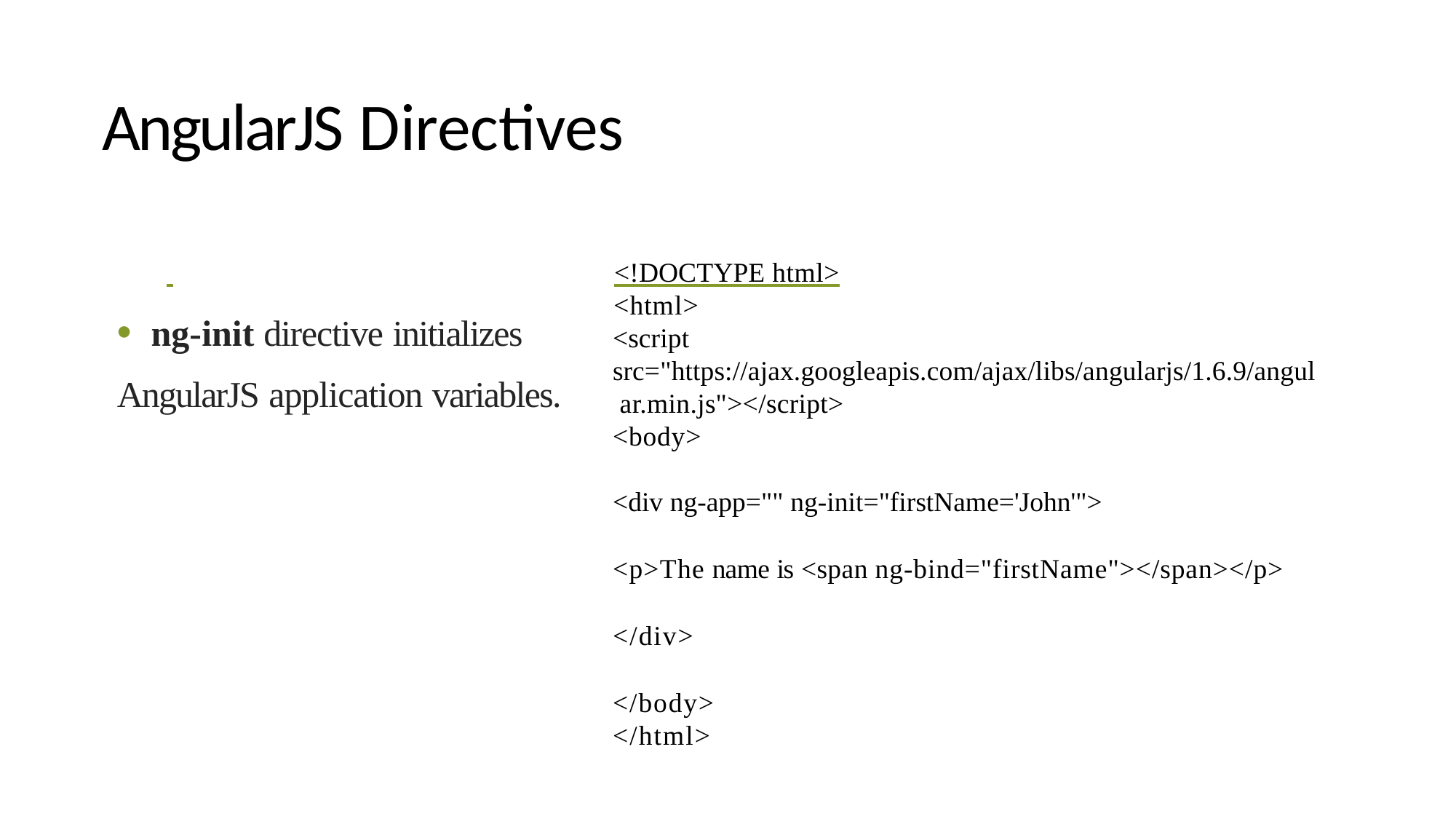

# AngularJS Directives
 	<!DOCTYPE html>
<html>
ng-init directive initializes
<script  src="https://ajax.googleapis.com/ajax/libs/angularjs/1.6.9/angul  ar.min.js"></script>
<body>
AngularJS application variables.
<div ng-app="" ng-init="firstName='John'">

<p>The name is <span ng-bind="firstName"></span></p>

</div>

</body>
</html>